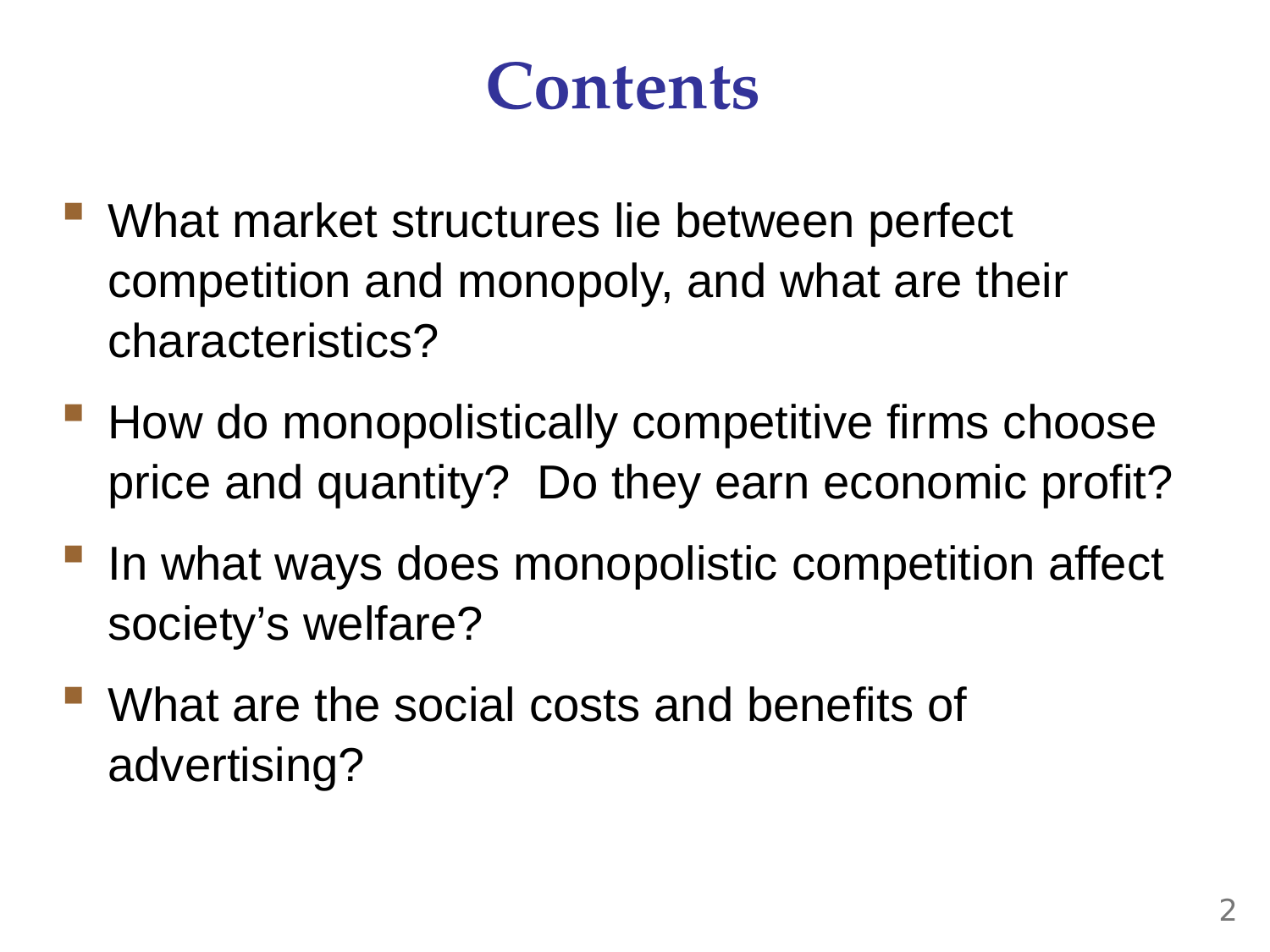

# Contents
What market structures lie between perfect competition and monopoly, and what are their characteristics?
How do monopolistically competitive firms choose price and quantity?  Do they earn economic profit?
In what ways does monopolistic competition affect society’s welfare?
What are the social costs and benefits of advertising?
2